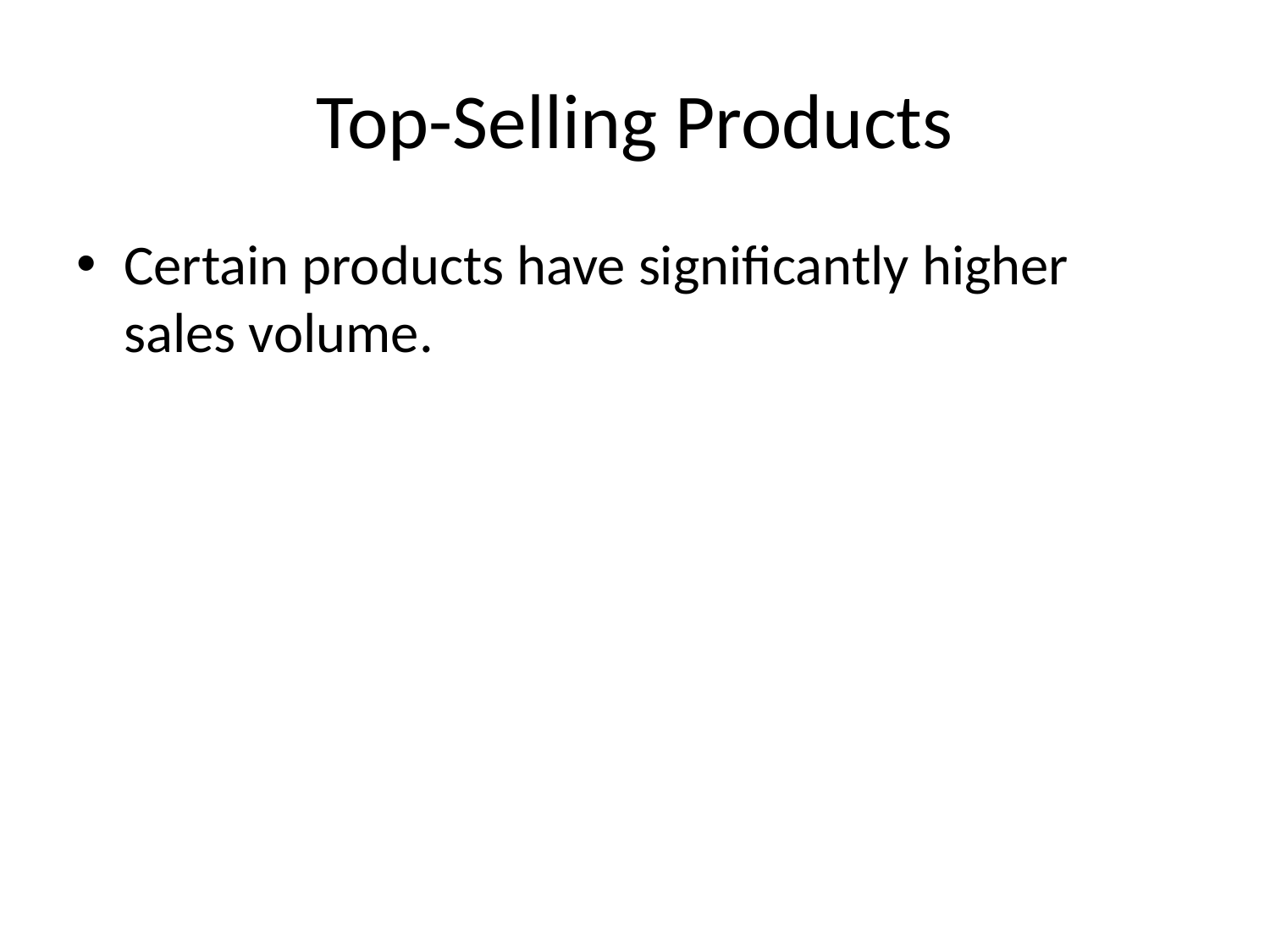

# Top-Selling Products
Certain products have significantly higher sales volume.